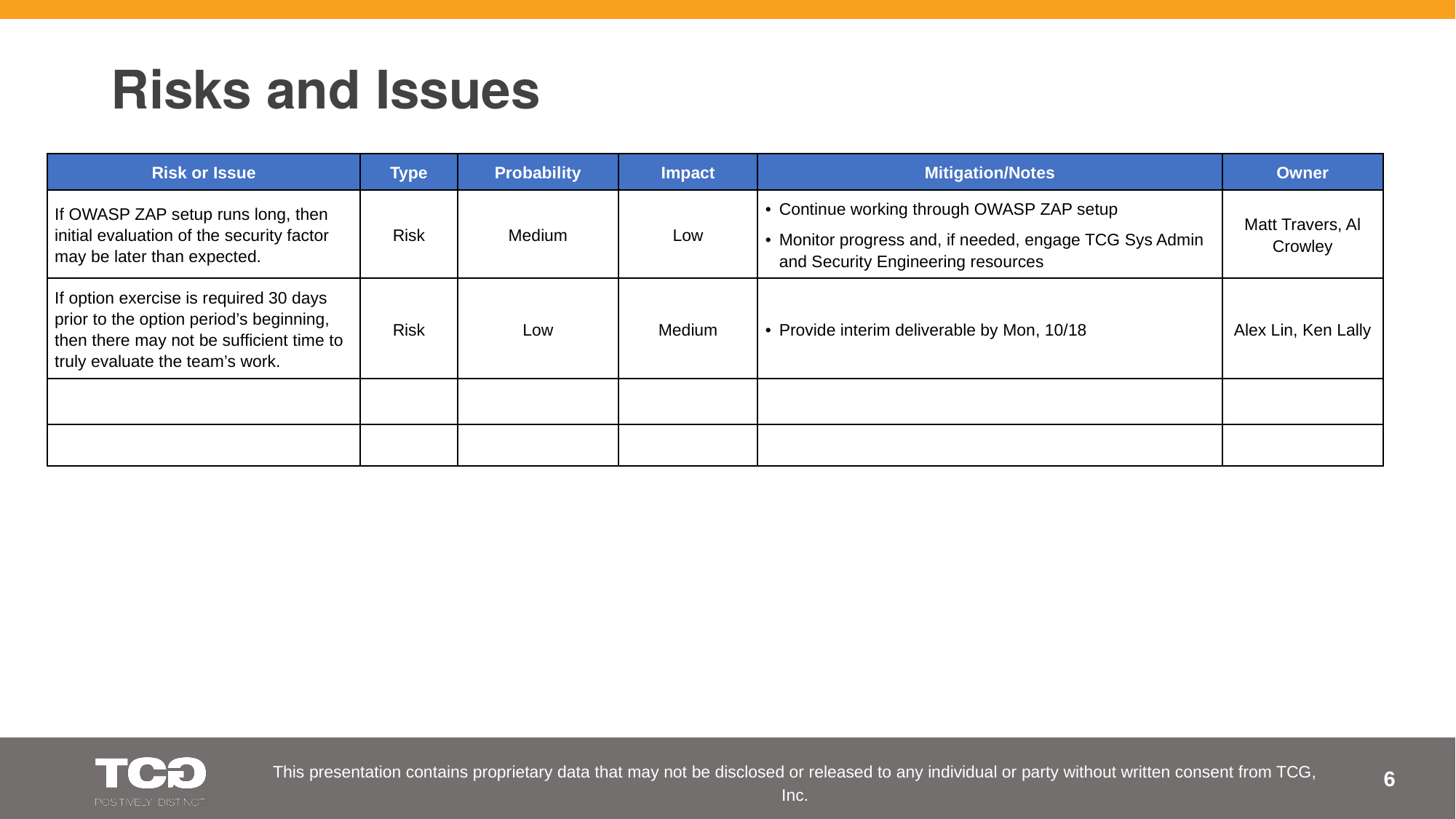

# Risks and Issues
| Risk or Issue | Type | Probability | Impact | Mitigation/Notes | Owner |
| --- | --- | --- | --- | --- | --- |
| If OWASP ZAP setup runs long, then initial evaluation of the security factor may be later than expected. | Risk | Medium | Low | Continue working through OWASP ZAP setup Monitor progress and, if needed, engage TCG Sys Admin and Security Engineering resources | Matt Travers, Al Crowley |
| If option exercise is required 30 days prior to the option period’s beginning, then there may not be sufficient time to truly evaluate the team’s work. | Risk | Low | Medium | Provide interim deliverable by Mon, 10/18 | Alex Lin, Ken Lally |
|  |  |  |  |  |  |
|  |  |  |  |  |  |